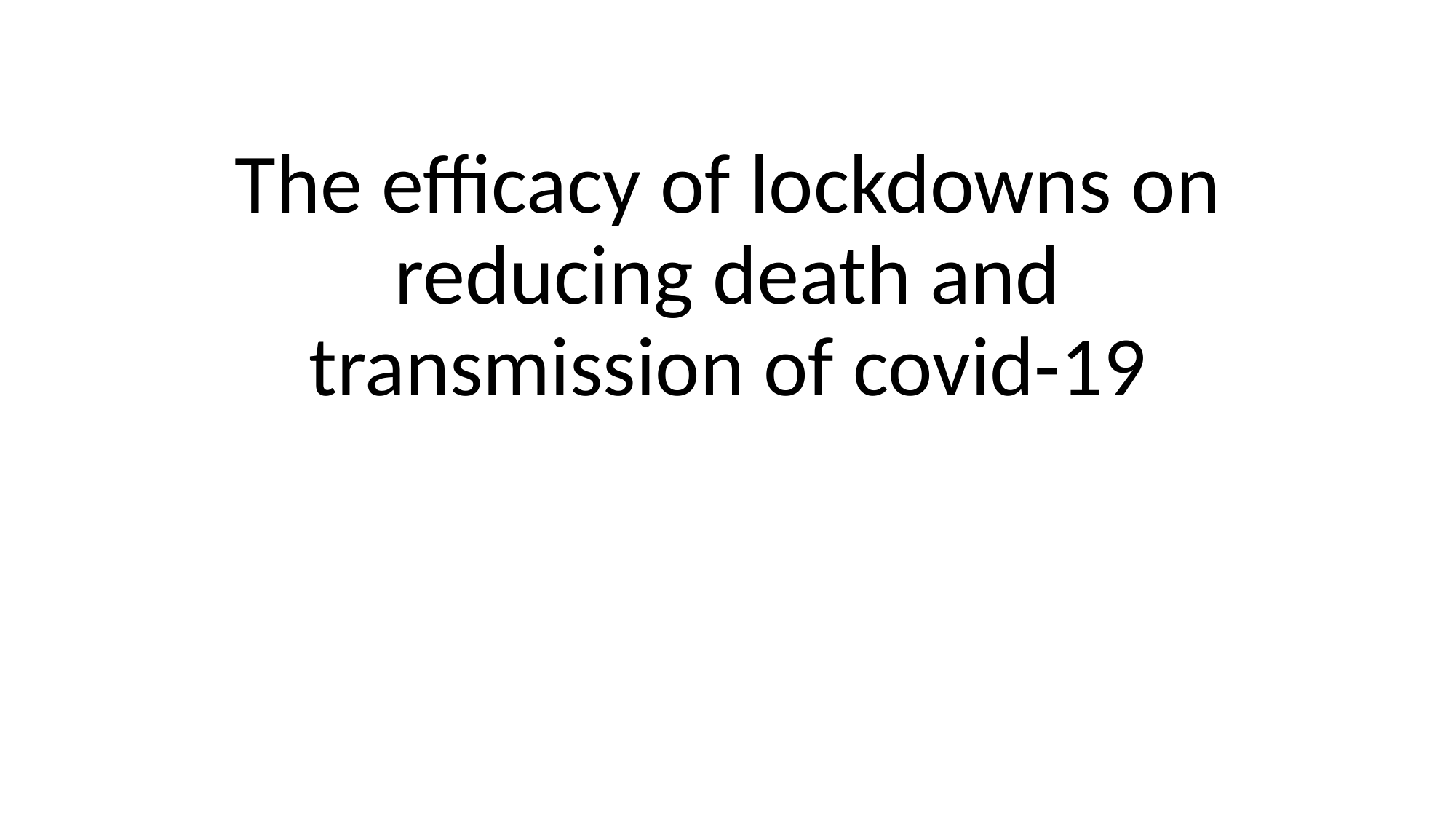

# The efficacy of lockdowns on reducing death and transmission of covid-19